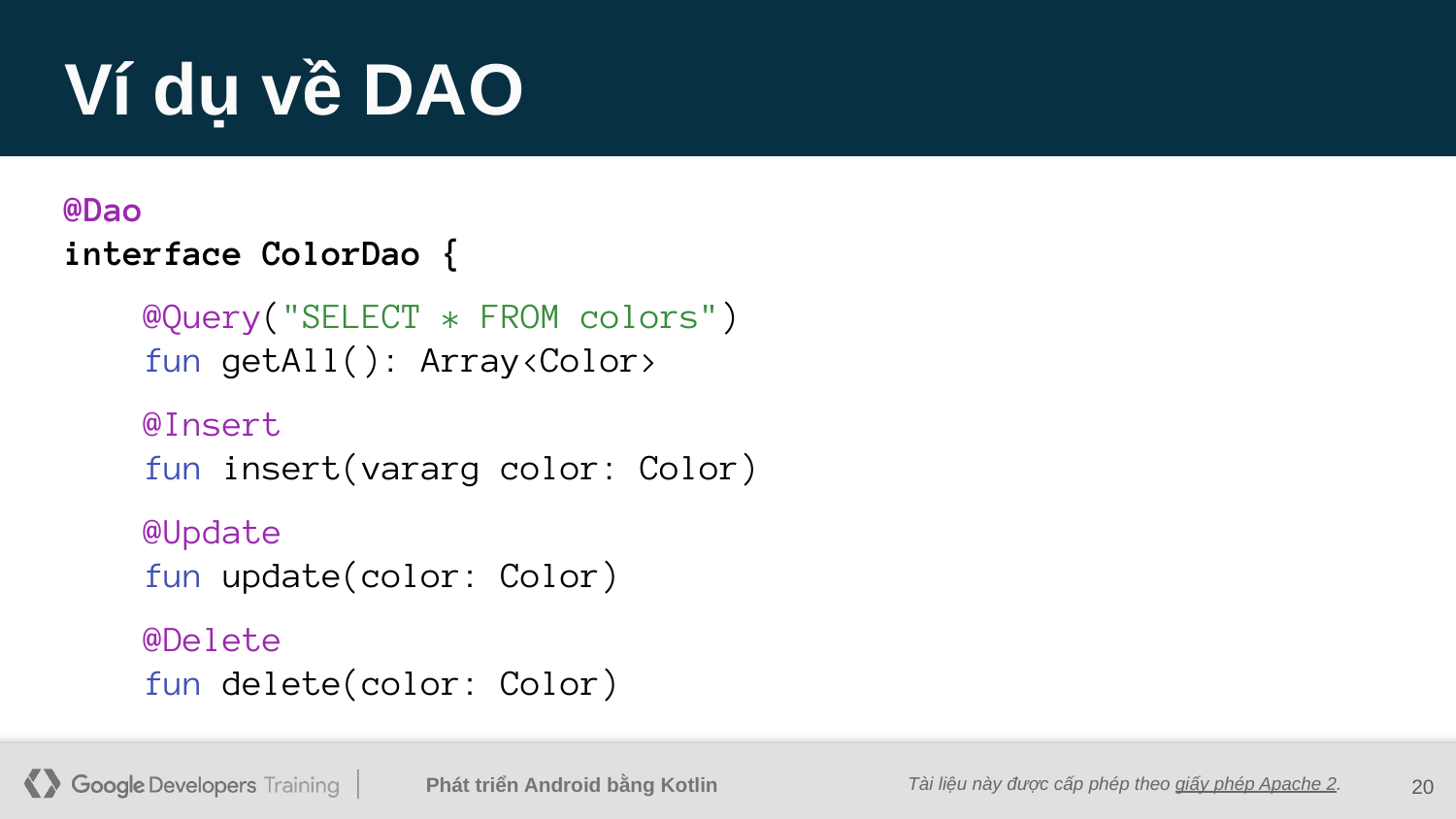

# Ví dụ về DAO
@Dao
interface ColorDao {

    @Query("SELECT * FROM colors")
    fun getAll(): Array<Color>
    @Insert
    fun insert(vararg color: Color)
    @Update
    fun update(color: Color)
    @Delete
    fun delete(color: Color)
20